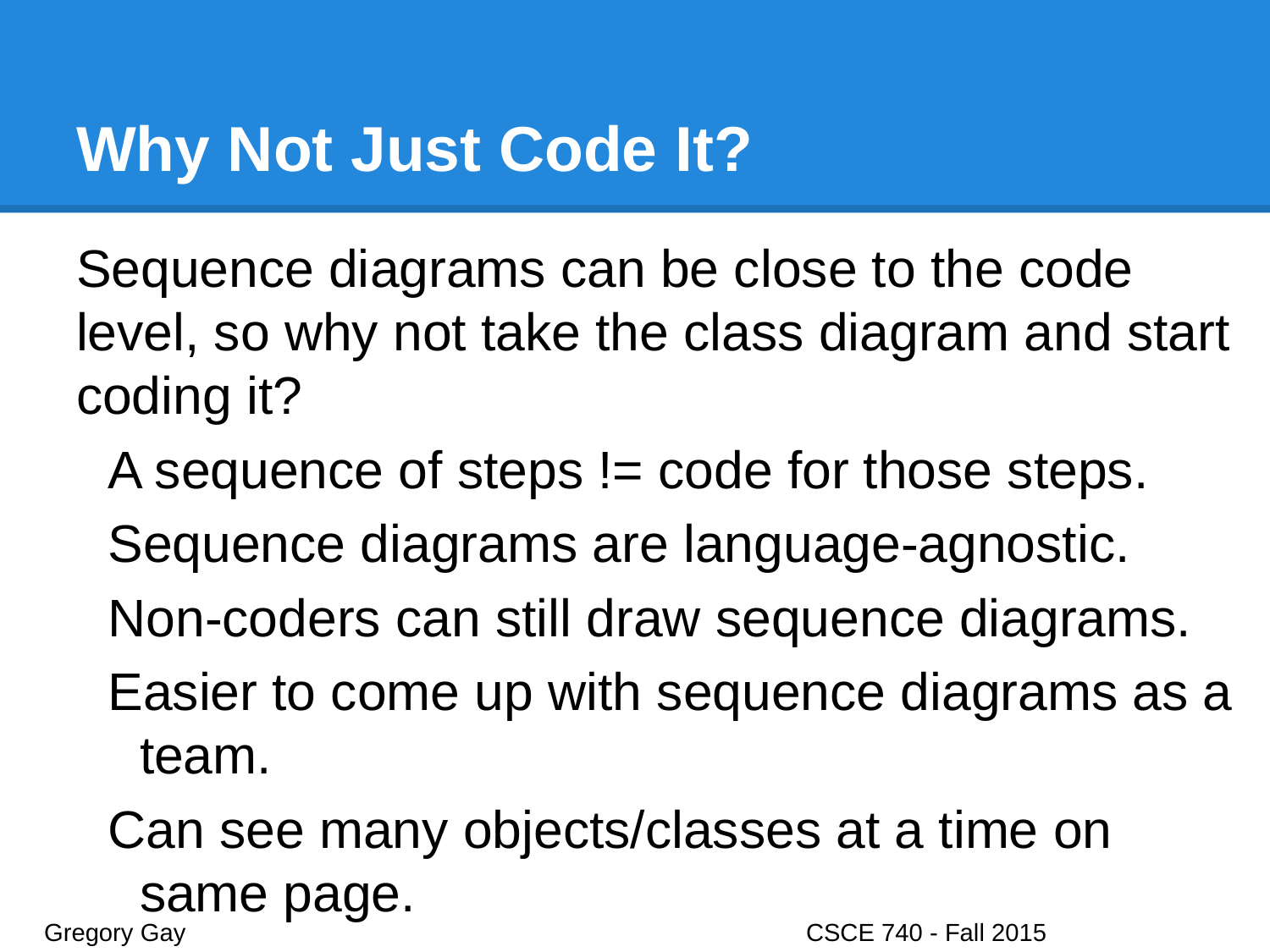

# Why Not Just Code It?
Sequence diagrams can be close to the code level, so why not take the class diagram and start coding it?
A sequence of steps != code for those steps.
Sequence diagrams are language-agnostic.
Non-coders can still draw sequence diagrams.
Easier to come up with sequence diagrams as a team.
Can see many objects/classes at a time on same page.
Gregory Gay					CSCE 740 - Fall 2015								26